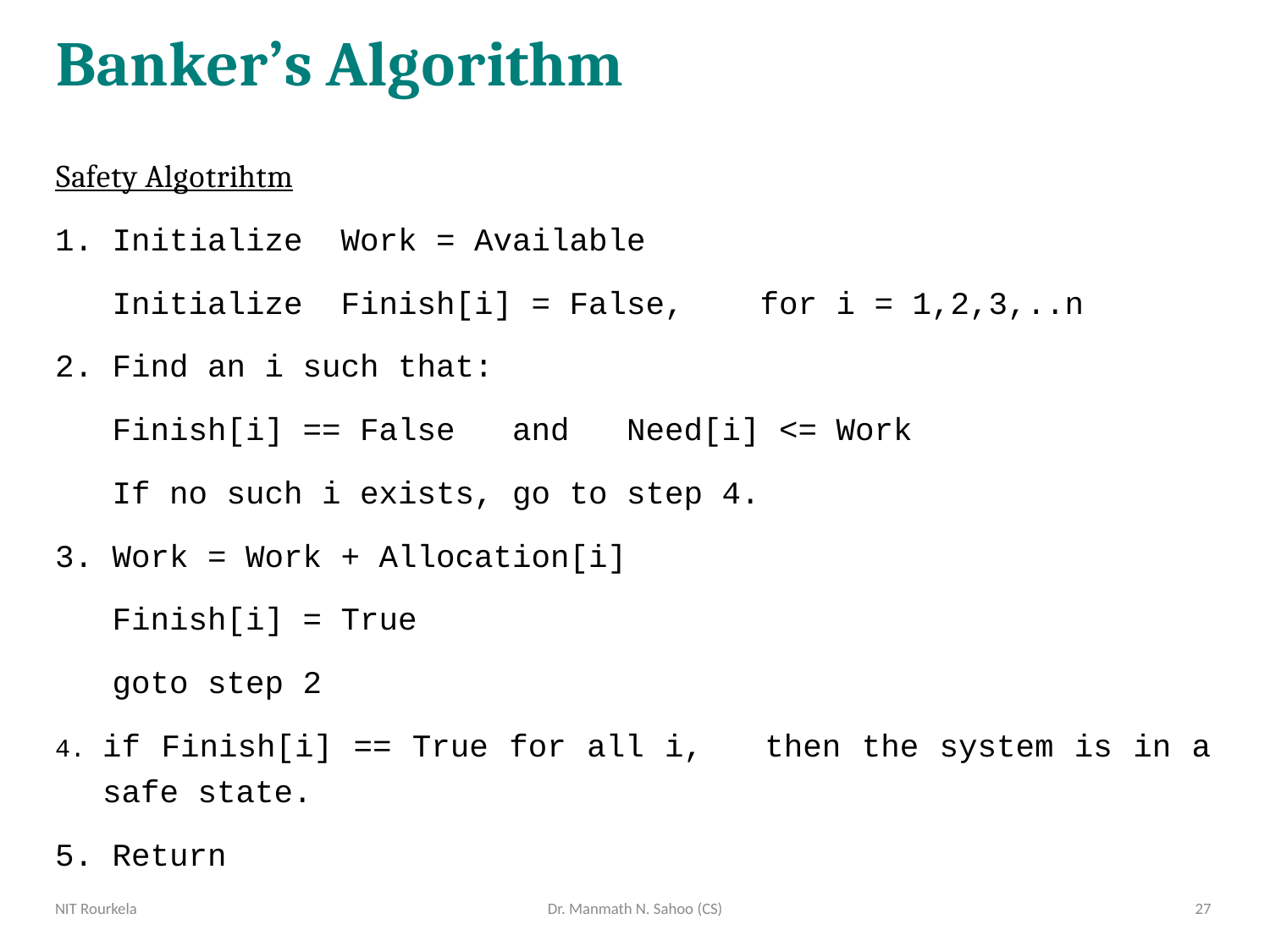

# Banker’s Algorithm
Safety Algotrihtm
1. Initialize  Work = Available
   Initialize  Finish[i] = False,    for i = 1,2,3,..n
2. Find an i such that:
   Finish[i] == False   and   Need[i] <= Work
   If no such i exists, go to step 4.
3. Work = Work + Allocation[i]
   Finish[i] = True
   goto step 2
if Finish[i] == True for all i,   then the system is in a safe state.
5. Return

NIT Rourkela
Dr. Manmath N. Sahoo (CS)
27